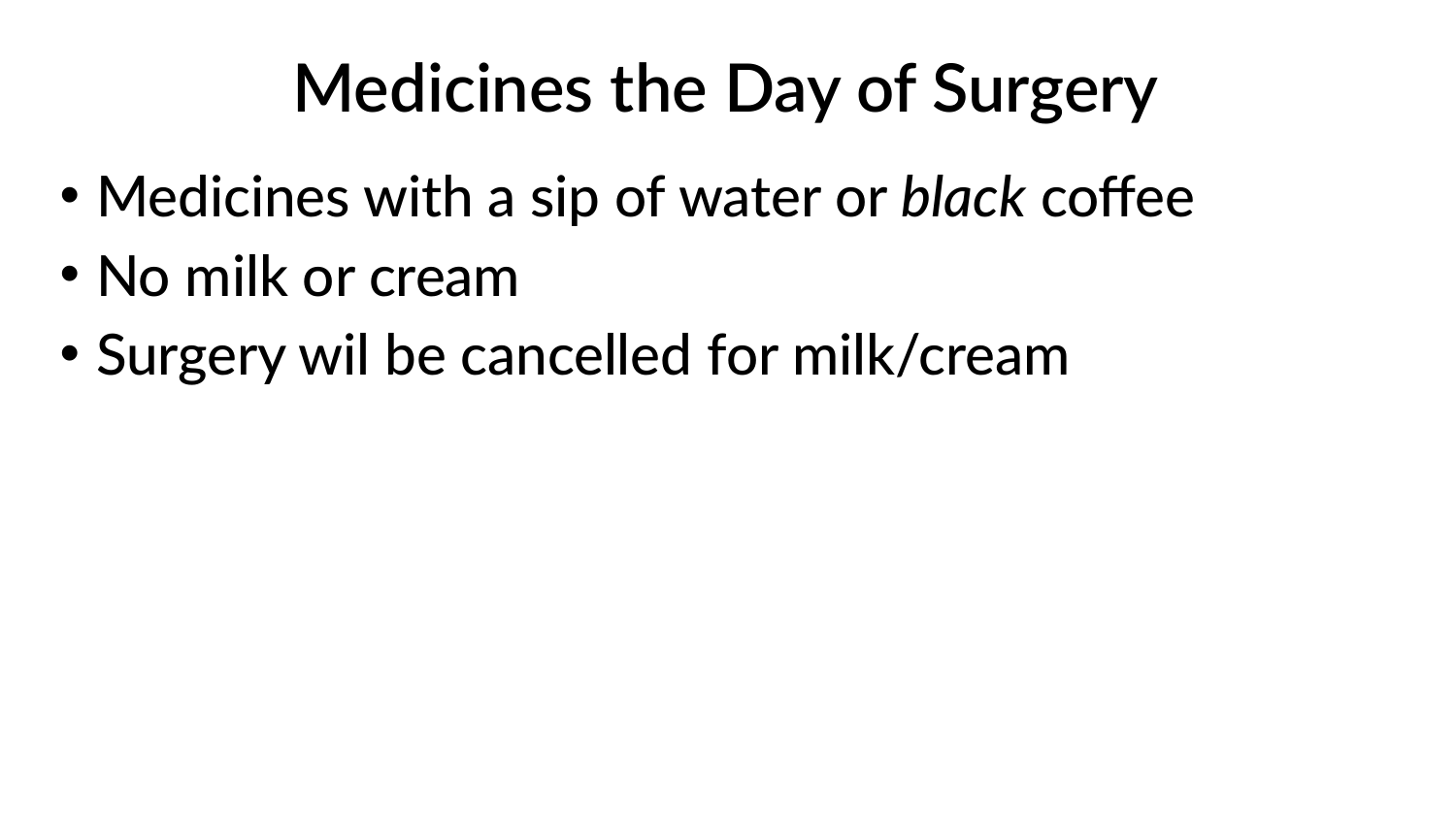

# Medicines the Day of Surgery
Medicines with a sip of water or black coffee
No milk or cream
Surgery wil be cancelled for milk/cream